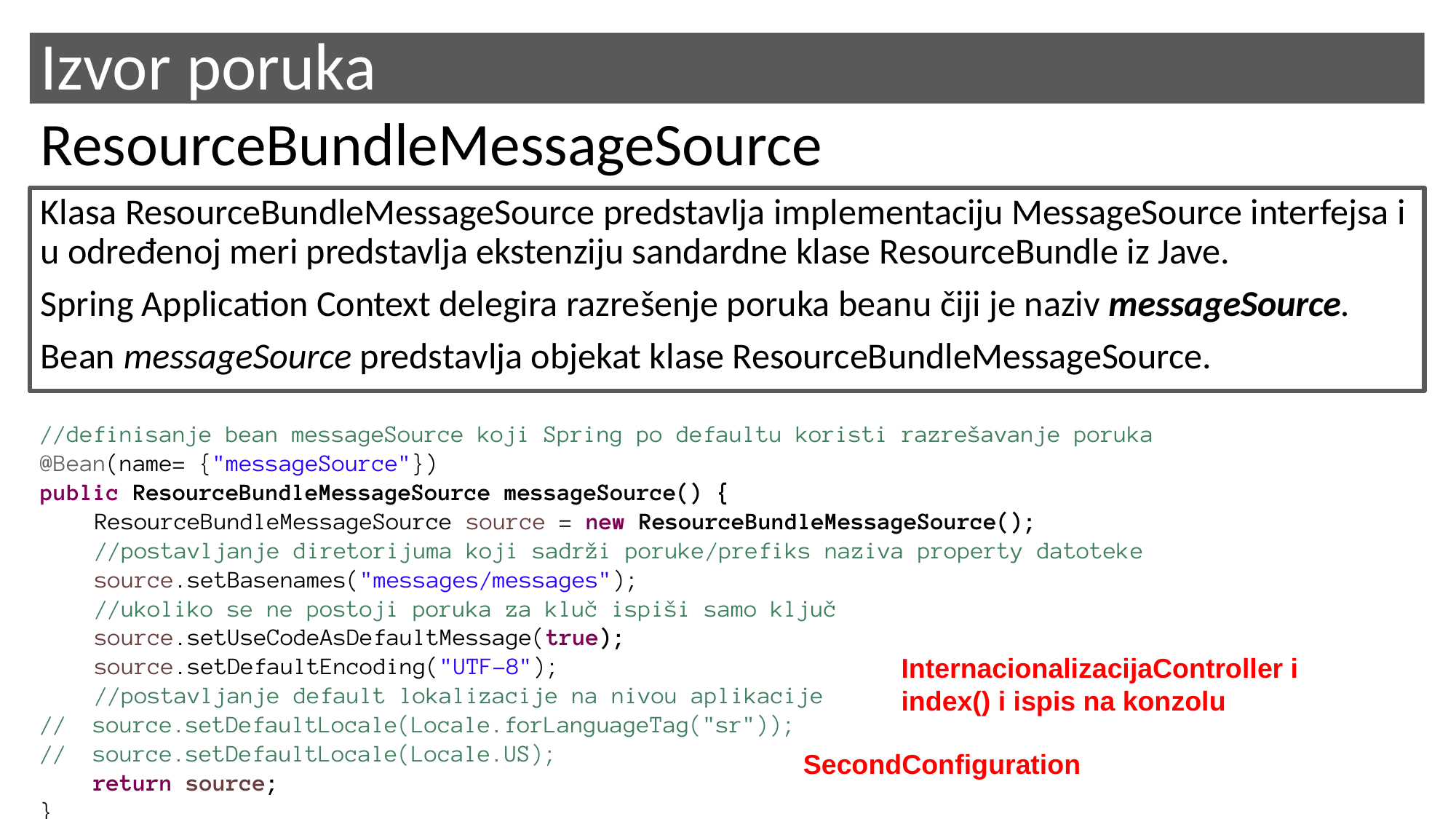

# Izvor poruka
ResourceBundleMessageSource
Klasa ResourceBundleMessageSource predstavlja implementaciju MessageSource interfejsa i u određenoj meri predstavlja ekstenziju sandardne klase ResourceBundle iz Jave.
Spring Application Context delegira razrešenje poruka beanu čiji je naziv messageSource.
Bean messageSource predstavlja objekat klase ResourceBundleMessageSource.
//definisanje bean messageSource koji Spring po defaultu koristi razrešavanje poruka
@Bean(name= {"messageSource"})
public ResourceBundleMessageSource messageSource() {
ResourceBundleMessageSource source = new ResourceBundleMessageSource();
//postavljanje diretorijuma koji sadrži poruke/prefiks naziva property datoteke
source.setBasenames("messages/messages");
//ukoliko se ne postoji poruka za kluč ispiši samo ključ
source.setUseCodeAsDefaultMessage(true);
source.setDefaultEncoding("UTF-8");
//postavljanje default lokalizacije na nivou aplikacije
//  source.setDefaultLocale(Locale.forLanguageTag("sr"));
//  source.setDefaultLocale(Locale.US);
    return source;
}
InternacionalizacijaController i index() i ispis na konzolu
SecondConfiguration